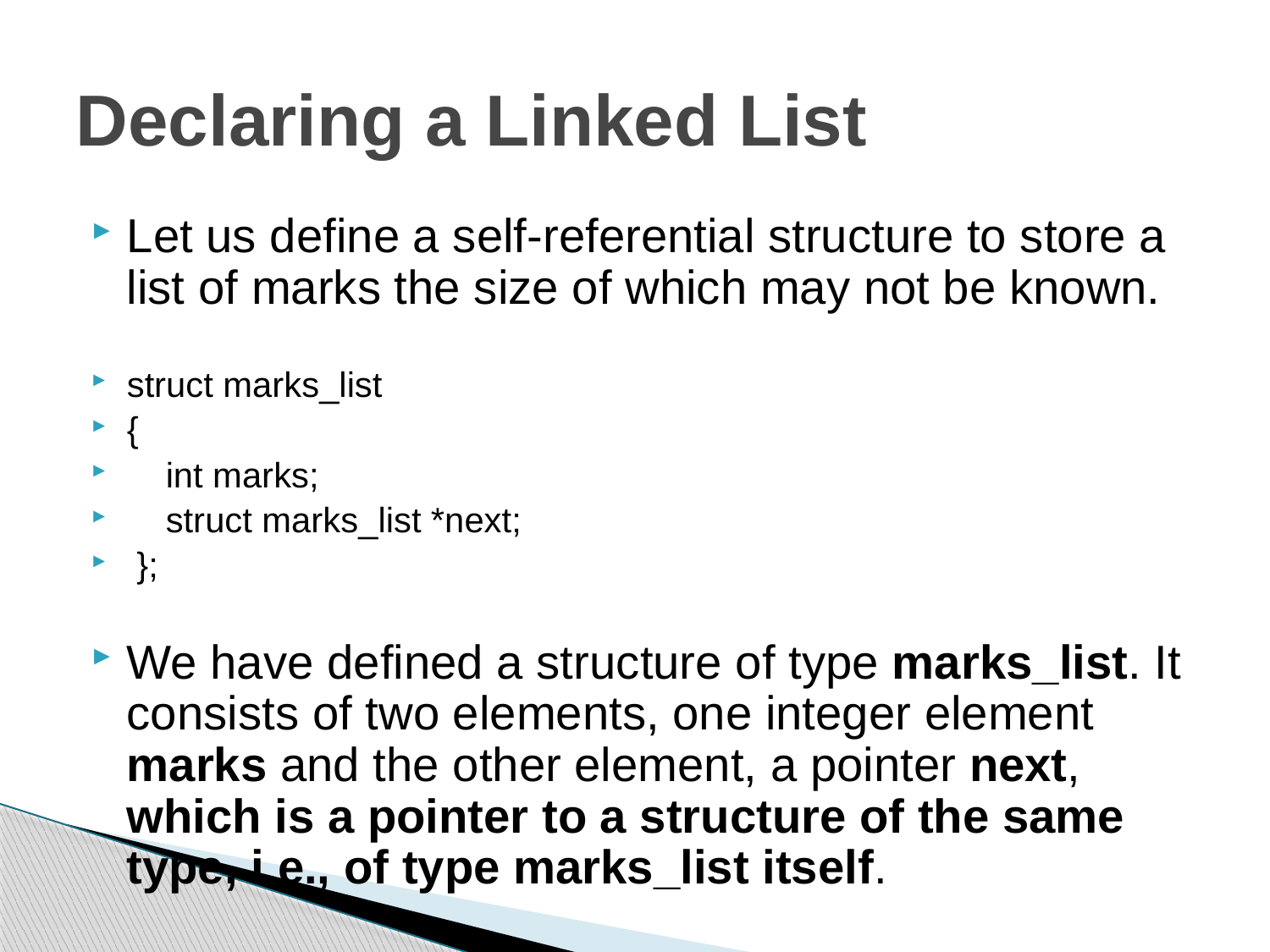

# Declaring a Linked List
Let us define a self-referential structure to store a list of marks the size of which may not be known.

struct marks_list
{
    int marks;
    struct marks_list *next;
 };

We have defined a structure of type marks_list. It consists of two elements, one integer element marks and the other element, a pointer next, which is a pointer to a structure of the same type, i.e., of type marks_list itself.